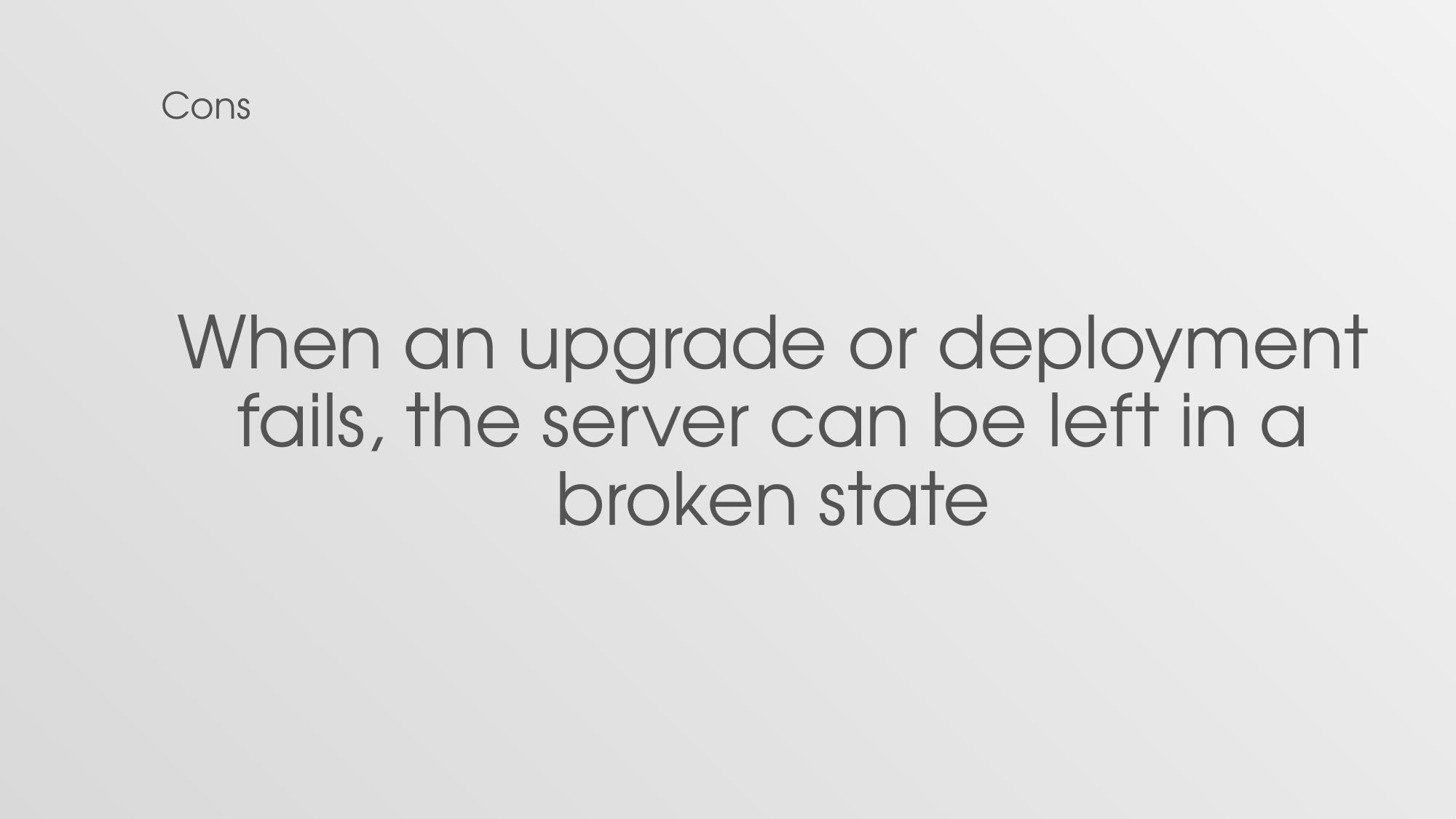

Cons
When an upgrade or deployment fails, the server can be left in a broken state